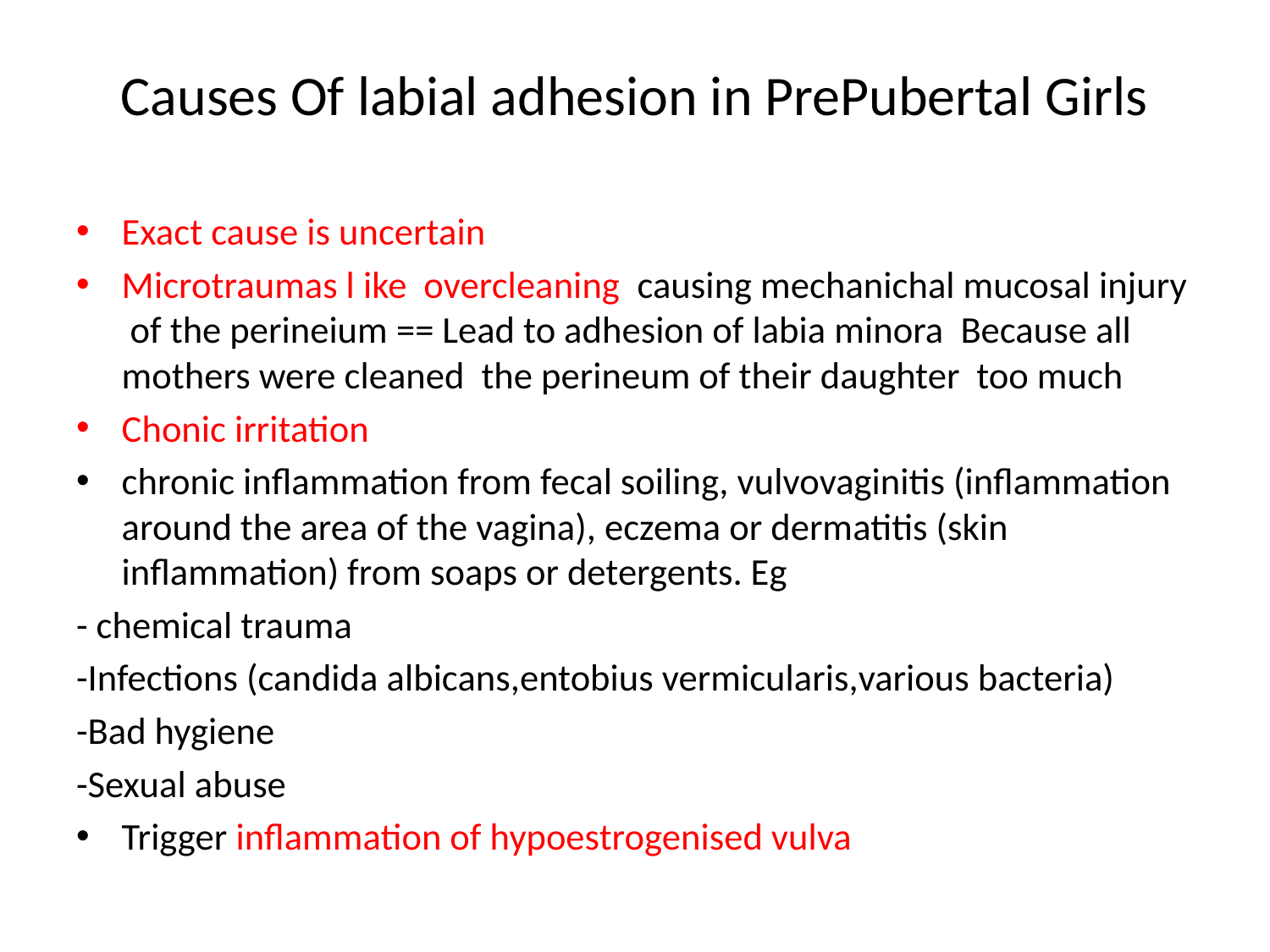

# Causes Of labial adhesion in PrePubertal Girls
Exact cause is uncertain
Microtraumas l ike  overcleaning  causing mechanichal mucosal injury  of the perineium == Lead to adhesion of labia minora  Because all mothers were cleaned  the perineum of their daughter  too much
Chonic irritation
chronic inflammation from fecal soiling, vulvovaginitis (inflammation around the area of the vagina), eczema or dermatitis (skin inflammation) from soaps or detergents. Eg
- chemical trauma
-Infections (candida albicans,entobius vermicularis,various bacteria)
-Bad hygiene
-Sexual abuse
Trigger inflammation of hypoestrogenised vulva